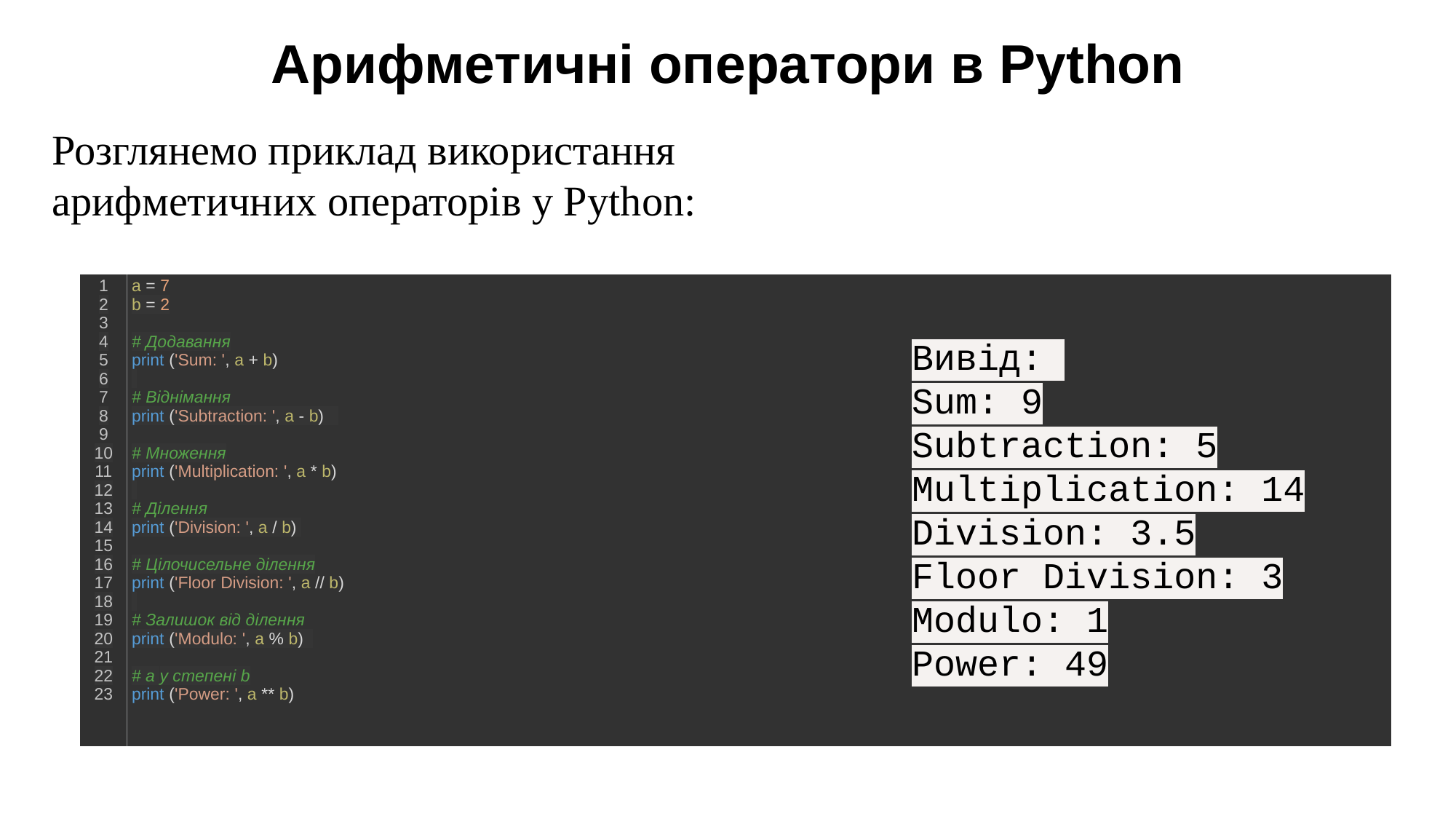

Арифметичні оператори в Python
Розглянемо приклад використання арифметичних операторів у Python:
| 1 2 3 4 5 6 7 8 9 10 11 12 13 14 15 16 17 18 19 20 21 22 23 | a = 7 b = 2   # Додавання print ('Sum: ', a + b)     # Віднімання print ('Subtraction: ', a - b)     # Множення print ('Multiplication: ', a \* b)     # Ділення print ('Division: ', a / b)   # Цілочисельне ділення print ('Floor Division: ', a // b)   # Залишок від ділення print ('Modulo: ', a % b)     # a у степені b print ('Power: ', a \*\* b) |
| --- | --- |
Вивід:
Sum: 9
Subtraction: 5
Multiplication: 14
Division: 3.5
Floor Division: 3
Modulo: 1
Power: 49